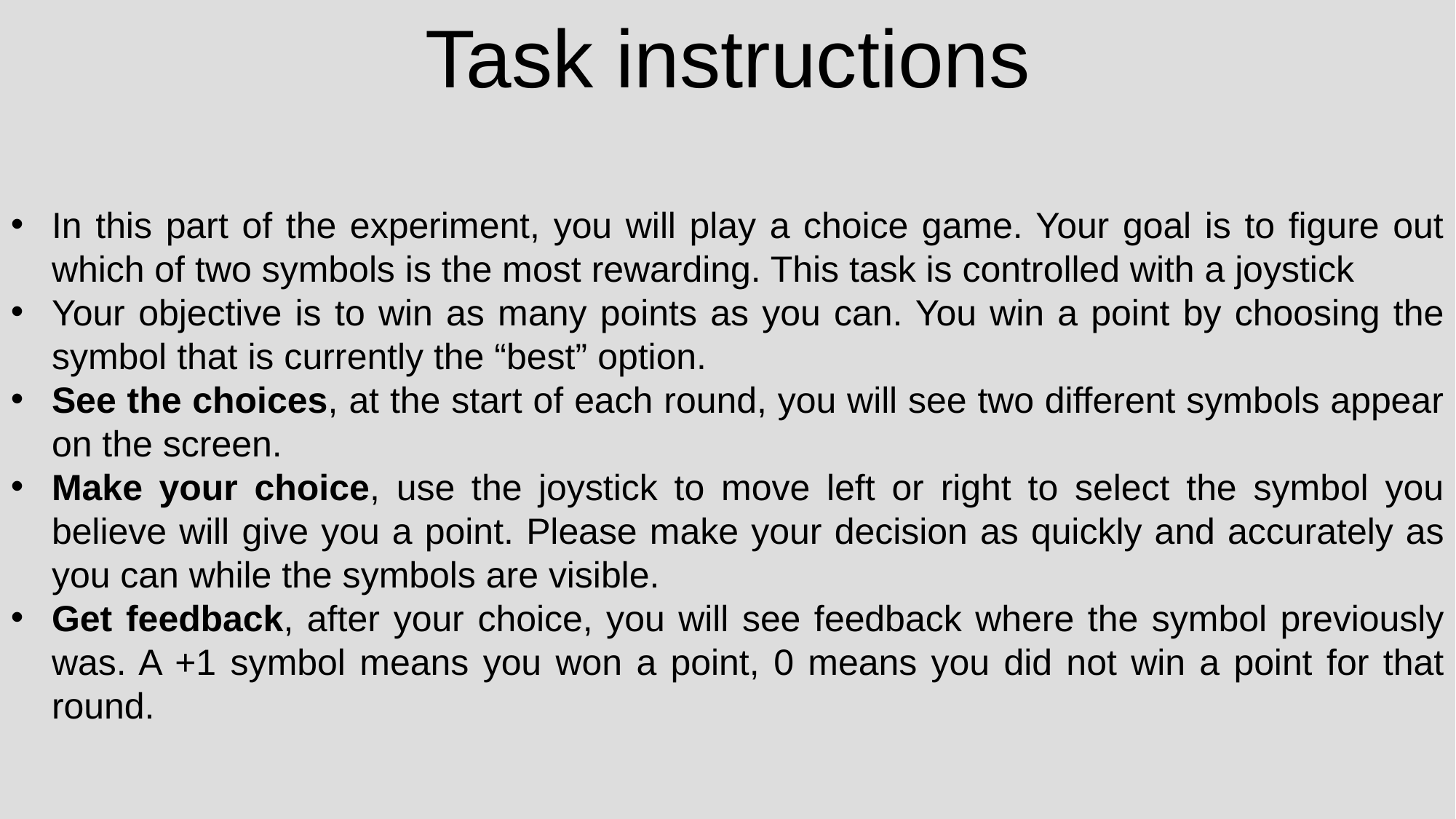

Task instructions
In this part of the experiment, you will play a choice game. Your goal is to figure out which of two symbols is the most rewarding. This task is controlled with a joystick
Your objective is to win as many points as you can. You win a point by choosing the symbol that is currently the “best” option.
See the choices, at the start of each round, you will see two different symbols appear on the screen.
Make your choice, use the joystick to move left or right to select the symbol you believe will give you a point. Please make your decision as quickly and accurately as you can while the symbols are visible.
Get feedback, after your choice, you will see feedback where the symbol previously was. A +1 symbol means you won a point, 0 means you did not win a point for that round.